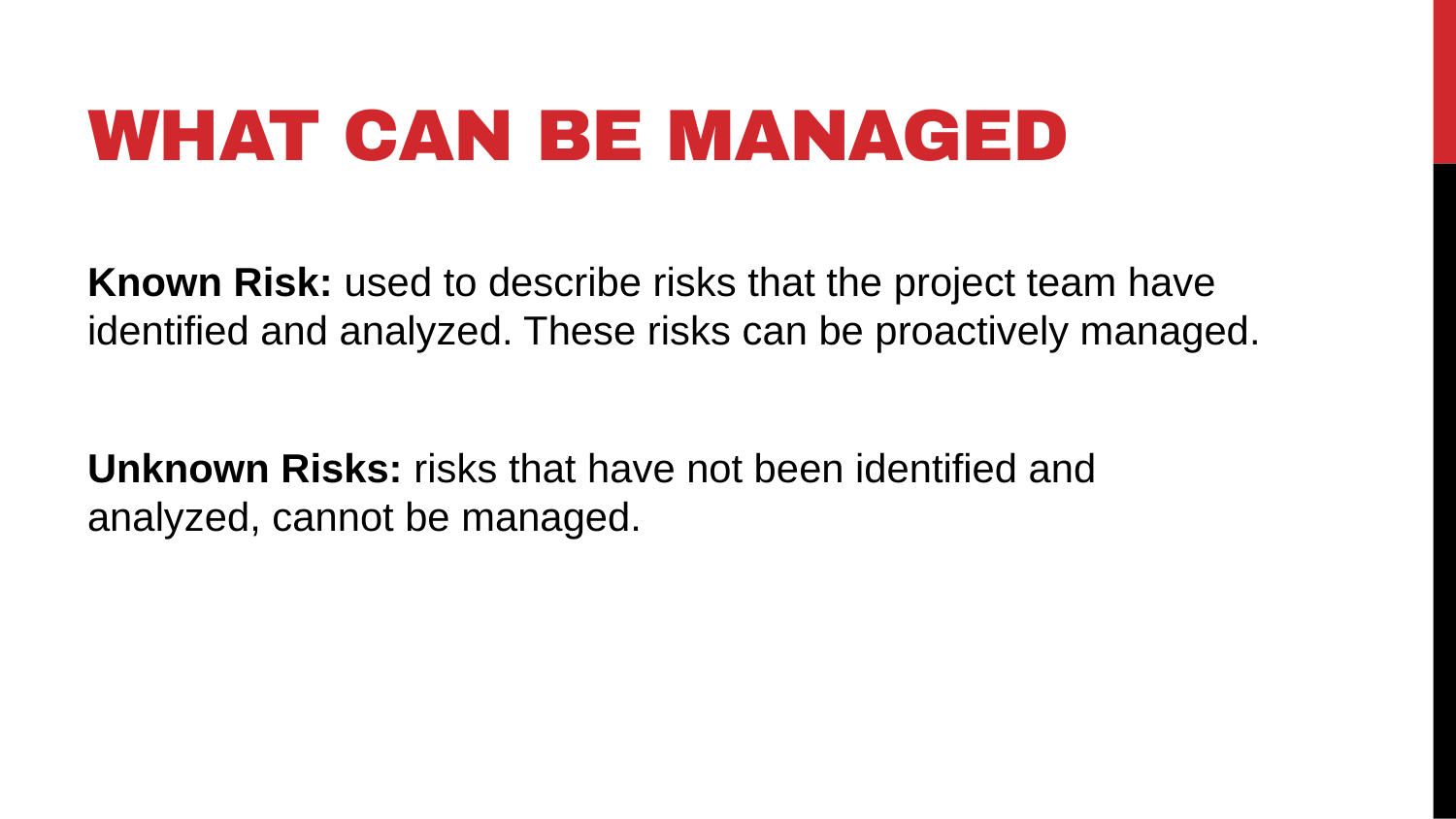

# What can be managed
Known Risk: used to describe risks that the project team have identified and analyzed. These risks can be proactively managed.

Unknown Risks: risks that have not been identified and analyzed, cannot be managed.